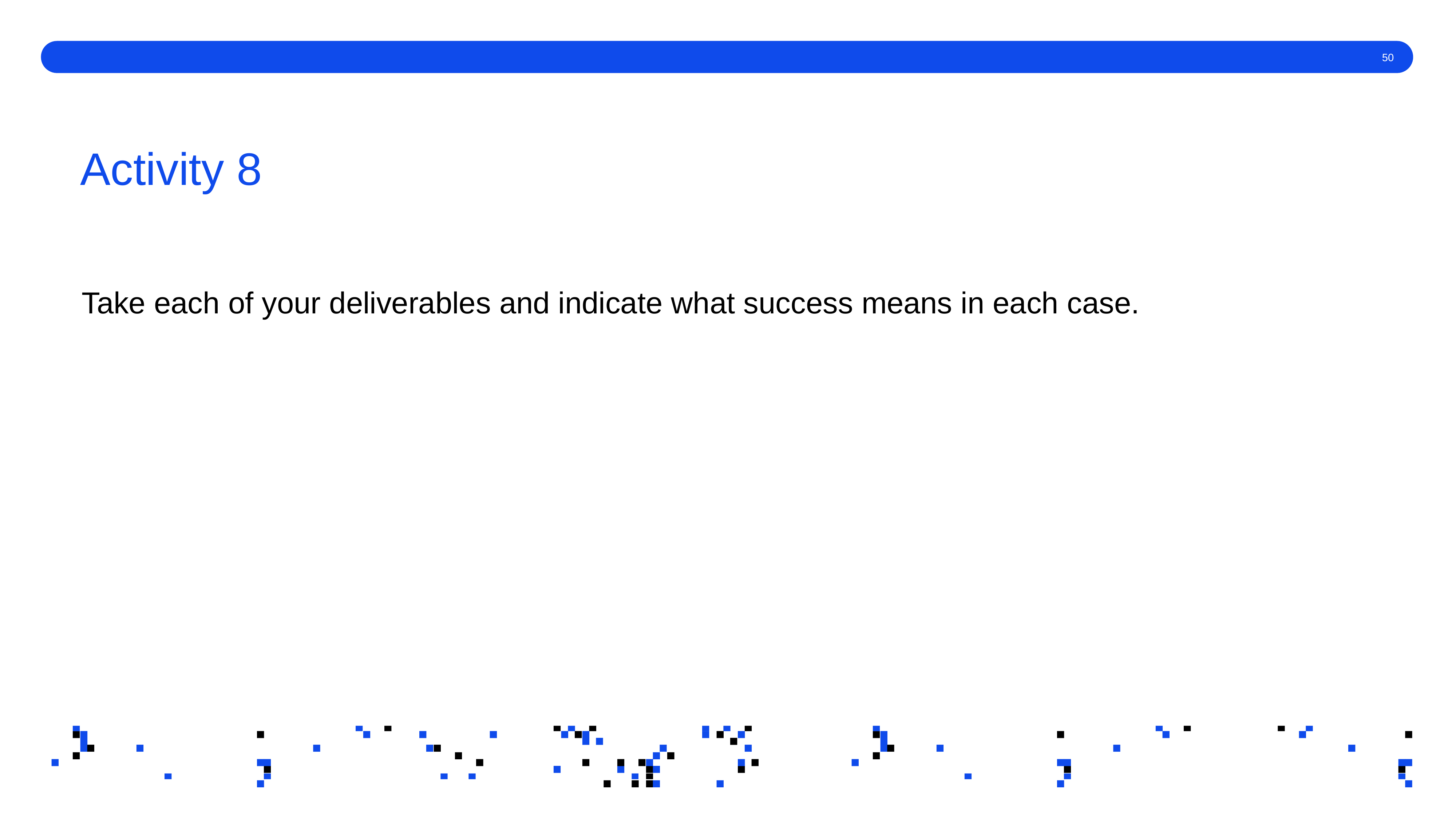

# Activity 8
Take each of your deliverables and indicate what success means in each case.